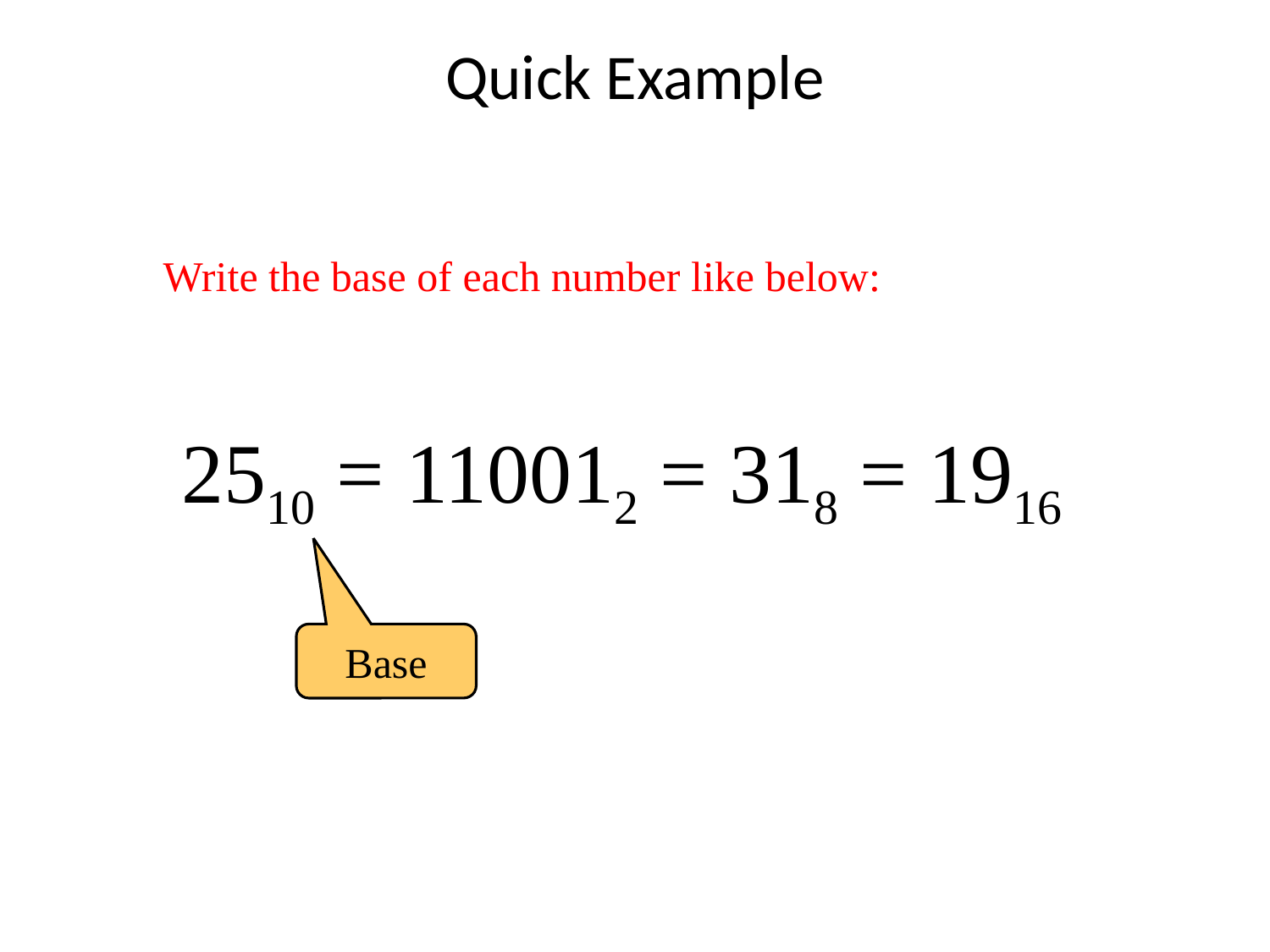

# Quick Example
Write the base of each number like below:
2510 = 110012 = 318 = 1916
Base